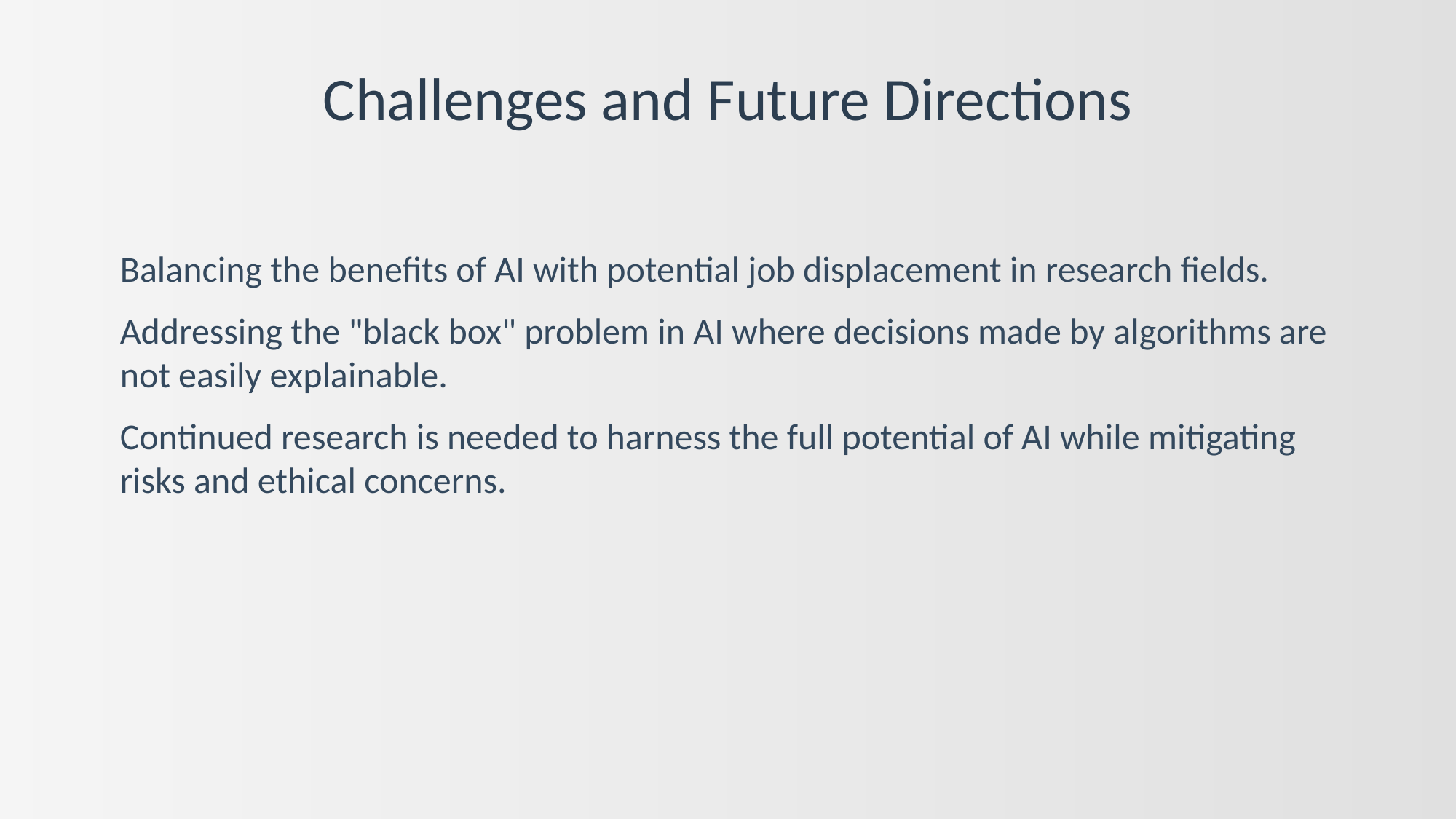

#
Challenges and Future Directions

Balancing the benefits of AI with potential job displacement in research fields.
Addressing the "black box" problem in AI where decisions made by algorithms are not easily explainable.
Continued research is needed to harness the full potential of AI while mitigating risks and ethical concerns.